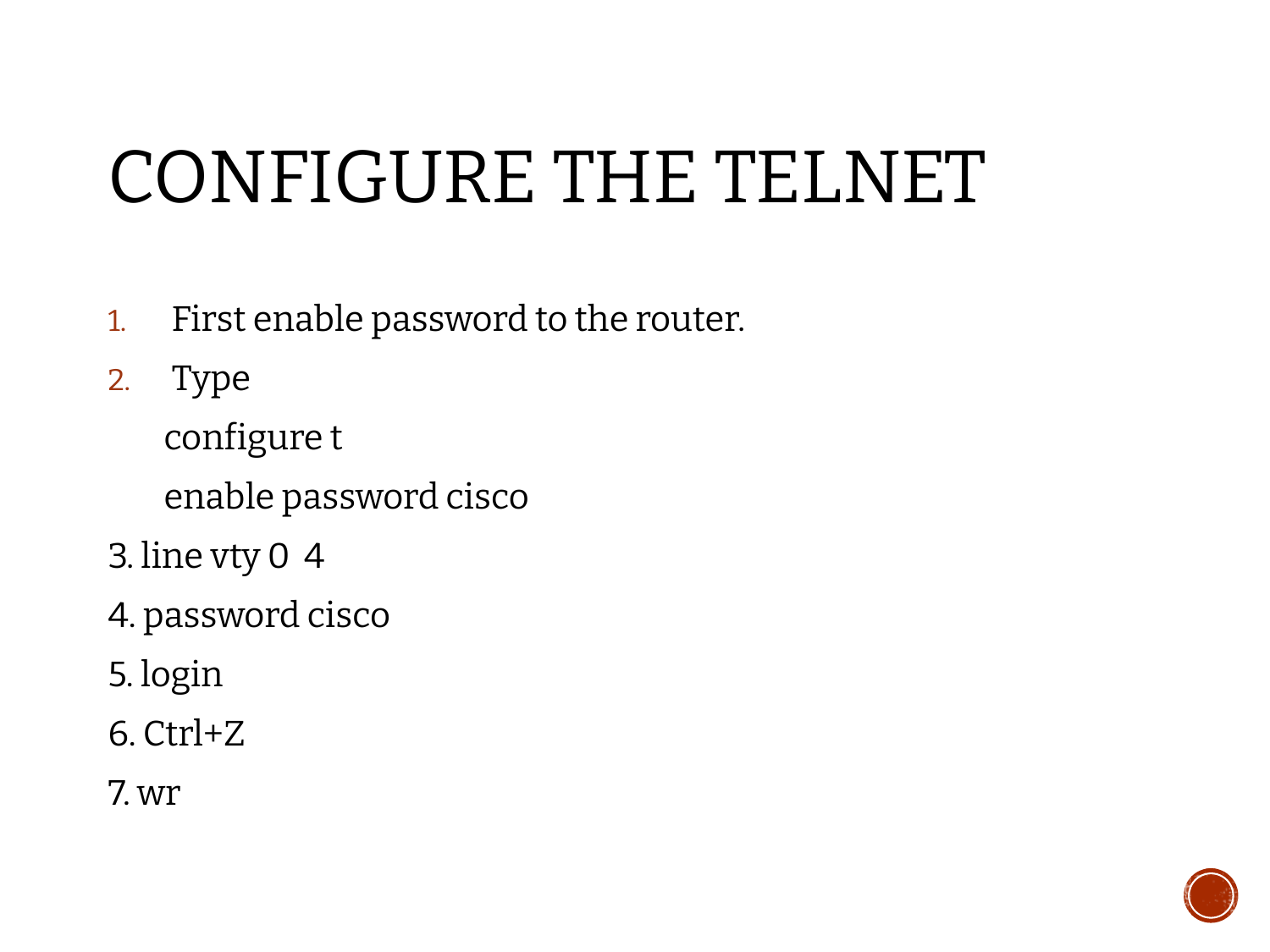

# Configure the telnet
First enable password to the router.
Type
        configure t
        enable password cisco
3. line vty 0  4
4. password cisco
5. login
6. Ctrl+Z
7. wr